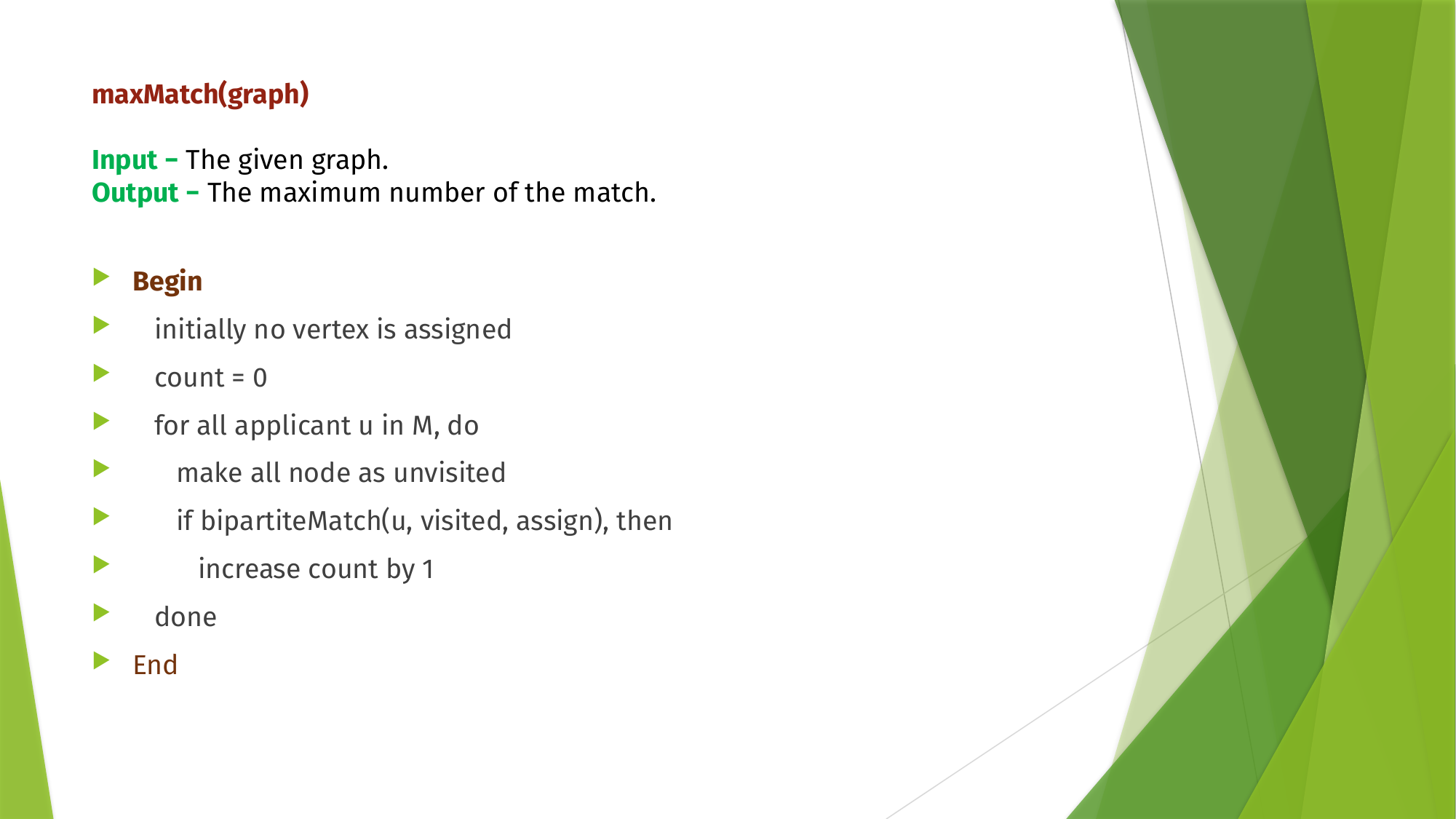

# maxMatch(graph) Input − The given graph. Output − The maximum number of the match.
Begin
   initially no vertex is assigned
   count = 0
   for all applicant u in M, do
      make all node as unvisited
      if bipartiteMatch(u, visited, assign), then
         increase count by 1
   done
End